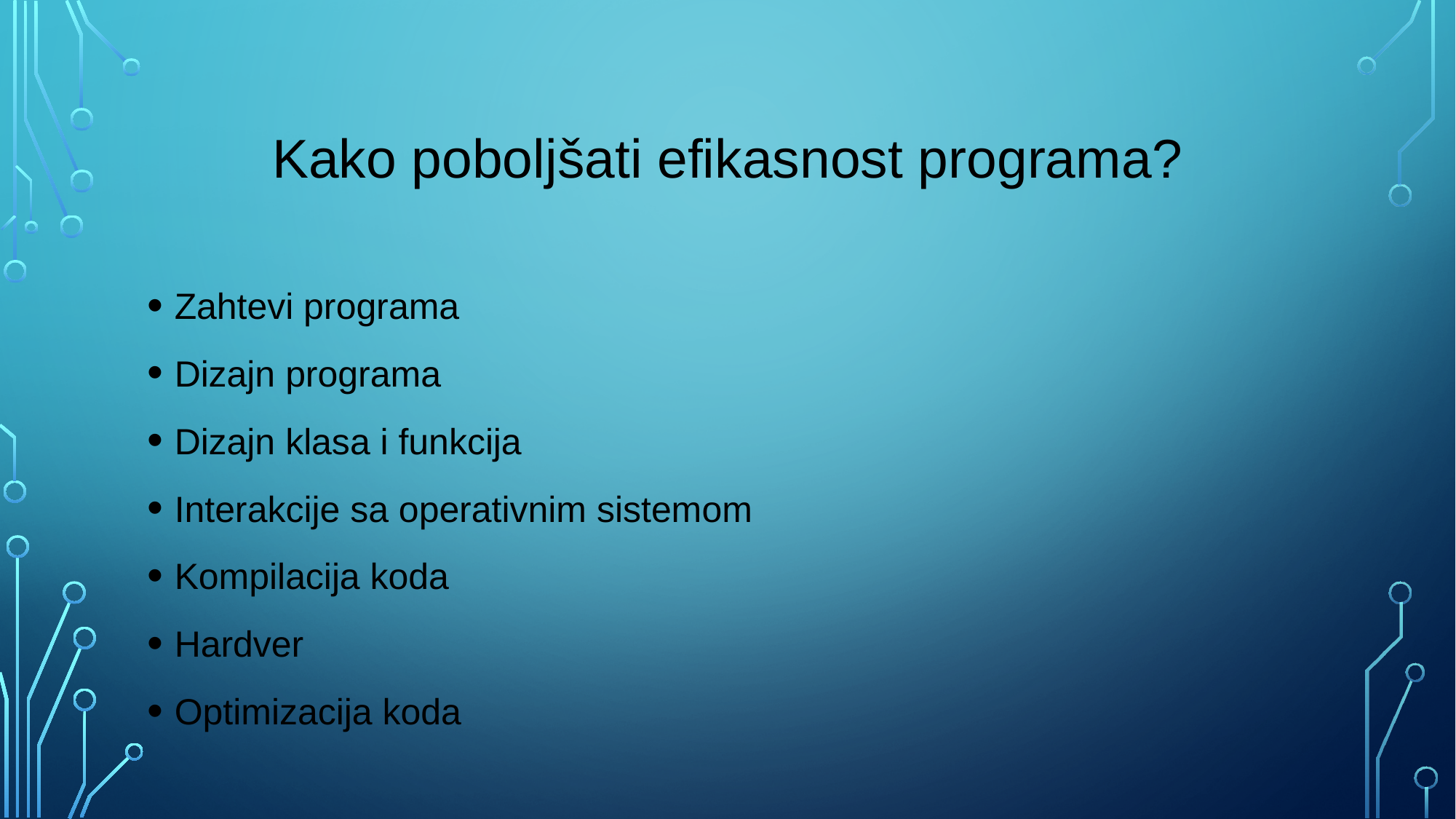

# Kako poboljšati efikasnost programa?
Zahtevi programa
Dizajn programa
Dizajn klasa i funkcija
Interakcije sa operativnim sistemom
Kompilacija koda
Hardver
Optimizacija koda